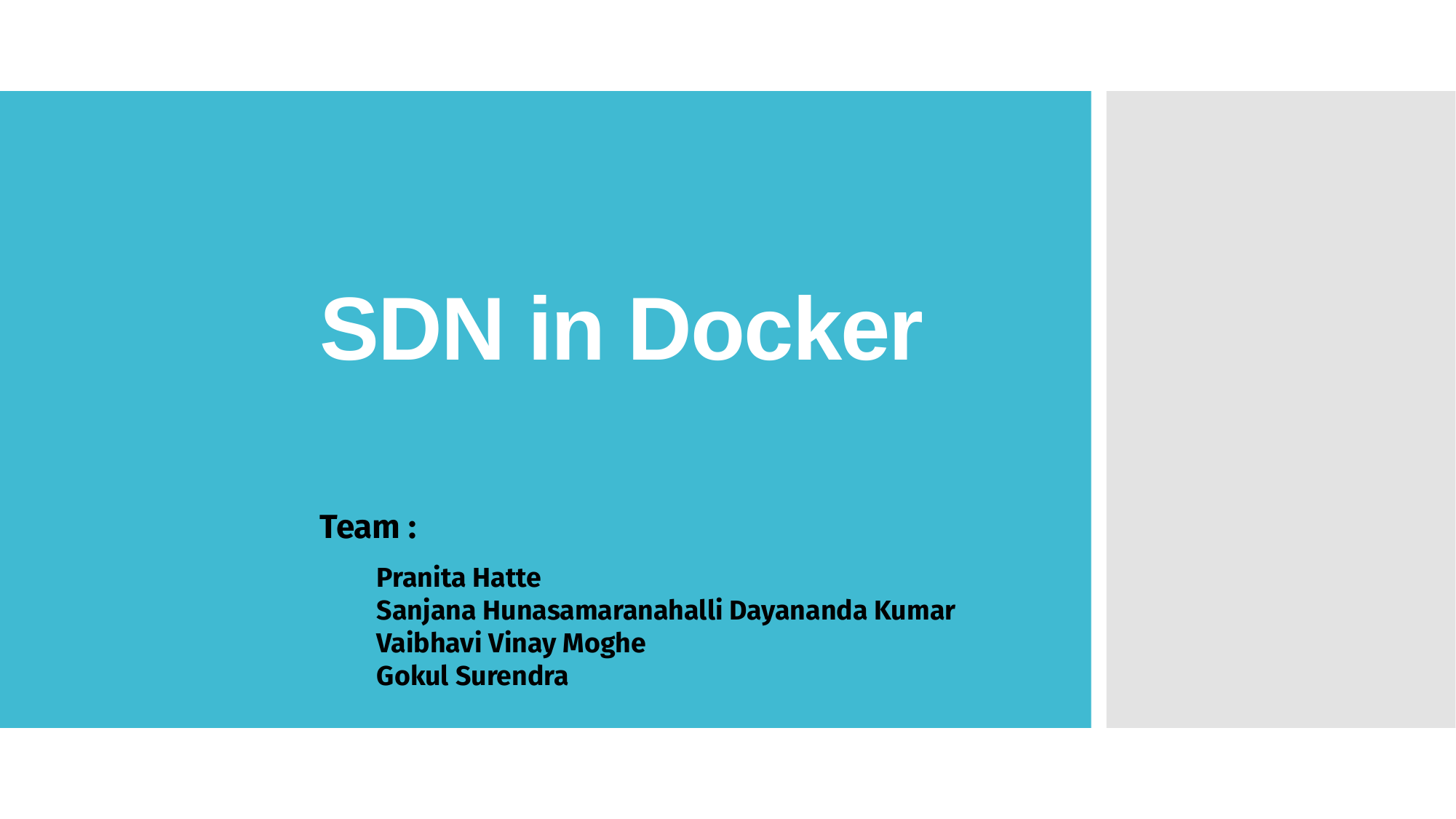

# SDN in Docker
Team :
Pranita Hatte
Sanjana Hunasamaranahalli Dayananda Kumar
Vaibhavi Vinay Moghe
Gokul Surendra